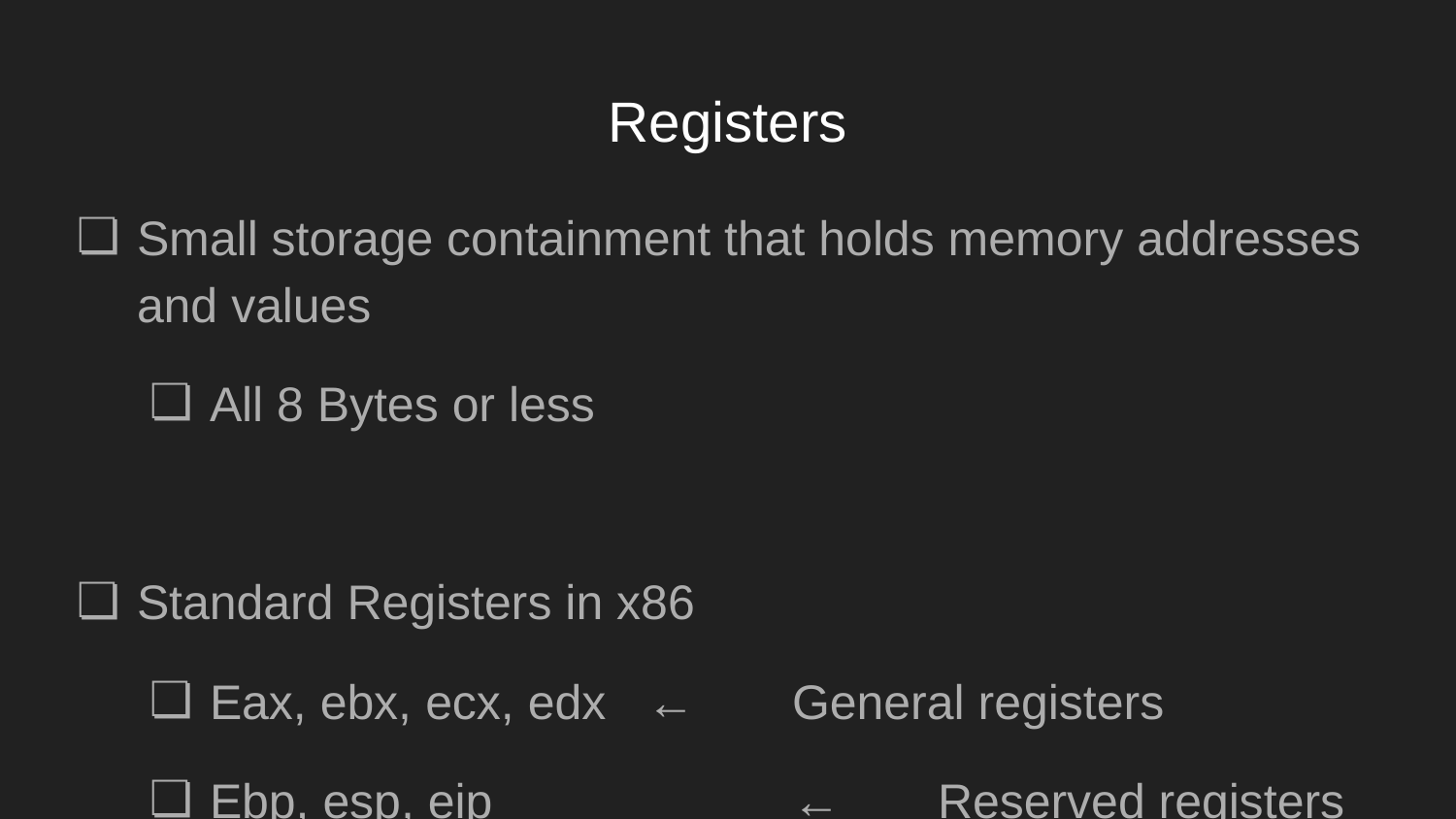

# Registers
Small storage containment that holds memory addresses and values
All 8 Bytes or less

Standard Registers in x86
Eax, ebx, ecx, edx 	← 	General registers
Ebp, esp, eip 		← 	Reserved registers